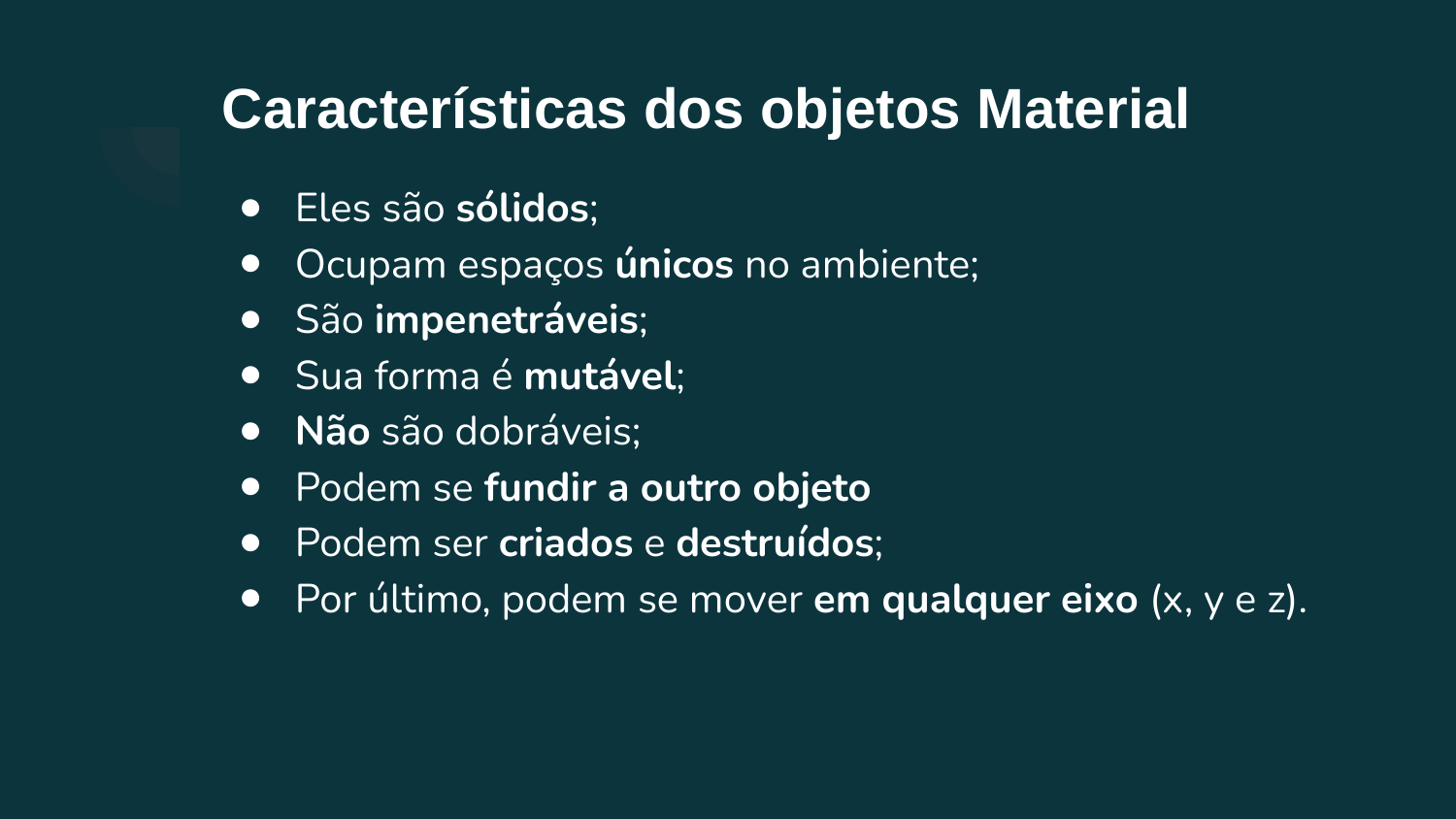

# Características dos objetos Material
Eles são sólidos;
Ocupam espaços únicos no ambiente;
São impenetráveis;
Sua forma é mutável;
Não são dobráveis;
Podem se fundir a outro objeto
Podem ser criados e destruídos;
Por último, podem se mover em qualquer eixo (x, y e z).